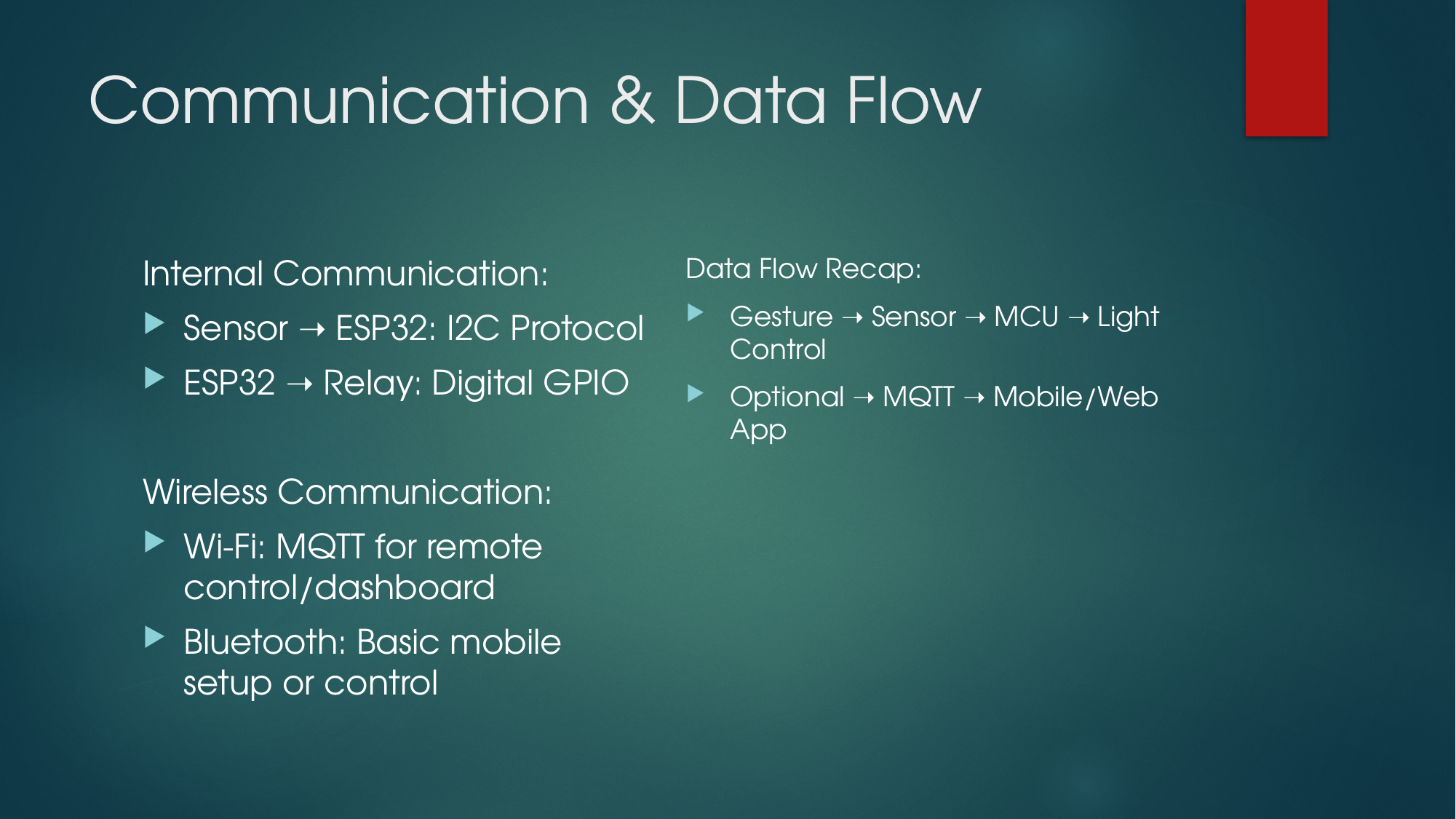

# Communication & Data Flow
Data Flow Recap:
Gesture ➝ Sensor ➝ MCU ➝ Light Control
Optional ➝ MQTT ➝ Mobile/Web App
Internal Communication:
Sensor ➝ ESP32: I2C Protocol
ESP32 ➝ Relay: Digital GPIO

Wireless Communication:
Wi-Fi: MQTT for remote control/dashboard
Bluetooth: Basic mobile setup or control